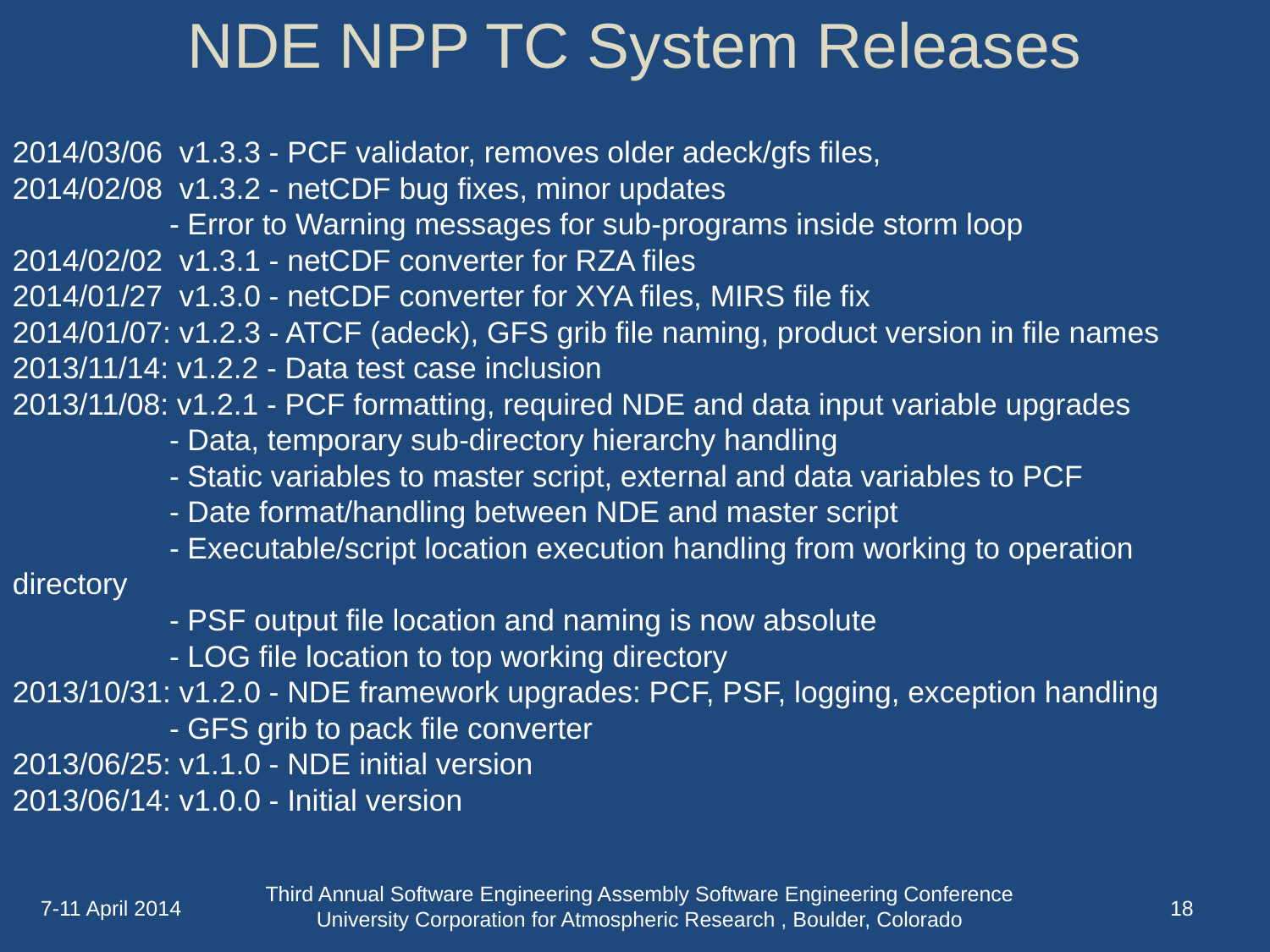

NDE NPP TC System Releases
2014/03/06  v1.3.3 - PCF validator, removes older adeck/gfs files,
2014/02/08  v1.3.2 - netCDF bug fixes, minor updates
                   - Error to Warning messages for sub-programs inside storm loop
2014/02/02  v1.3.1 - netCDF converter for RZA files
2014/01/27  v1.3.0 - netCDF converter for XYA files, MIRS file fix
2014/01/07: v1.2.3 - ATCF (adeck), GFS grib file naming, product version in file names
2013/11/14: v1.2.2 - Data test case inclusion
2013/11/08: v1.2.1 - PCF formatting, required NDE and data input variable upgrades
                   - Data, temporary sub-directory hierarchy handling
                   - Static variables to master script, external and data variables to PCF
                   - Date format/handling between NDE and master script
                   - Executable/script location execution handling from working to operation directory
                   - PSF output file location and naming is now absolute
                   - LOG file location to top working directory
2013/10/31: v1.2.0 - NDE framework upgrades: PCF, PSF, logging, exception handling
                   - GFS grib to pack file converter
2013/06/25: v1.1.0 - NDE initial version
2013/06/14: v1.0.0 - Initial version
Third Annual Software Engineering Assembly Software Engineering Conference University Corporation for Atmospheric Research , Boulder, Colorado
7-11 April 2014
18